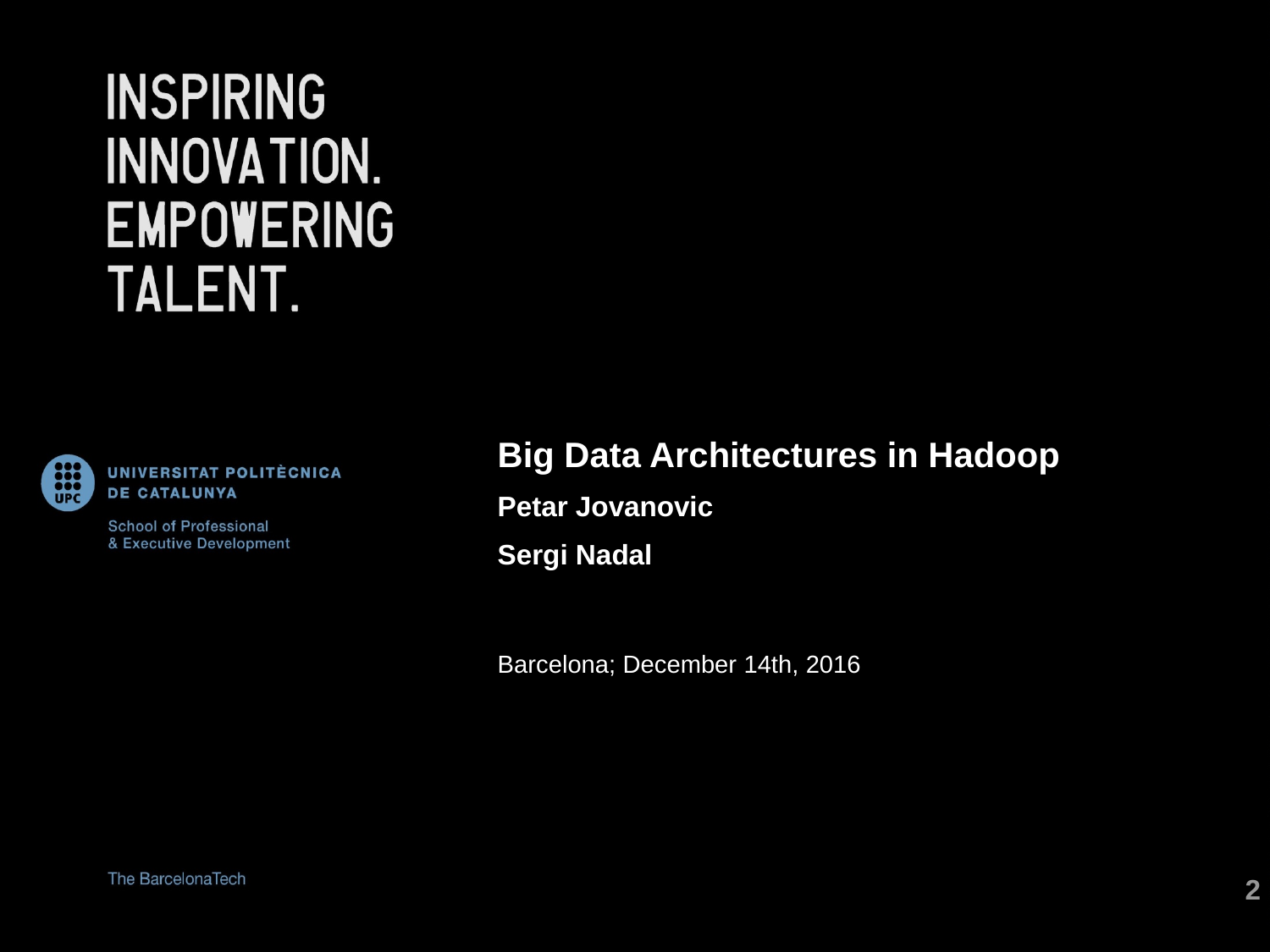

Big Data Architectures in Hadoop
Petar Jovanovic
Sergi Nadal

Barcelona; December 14th, 2016